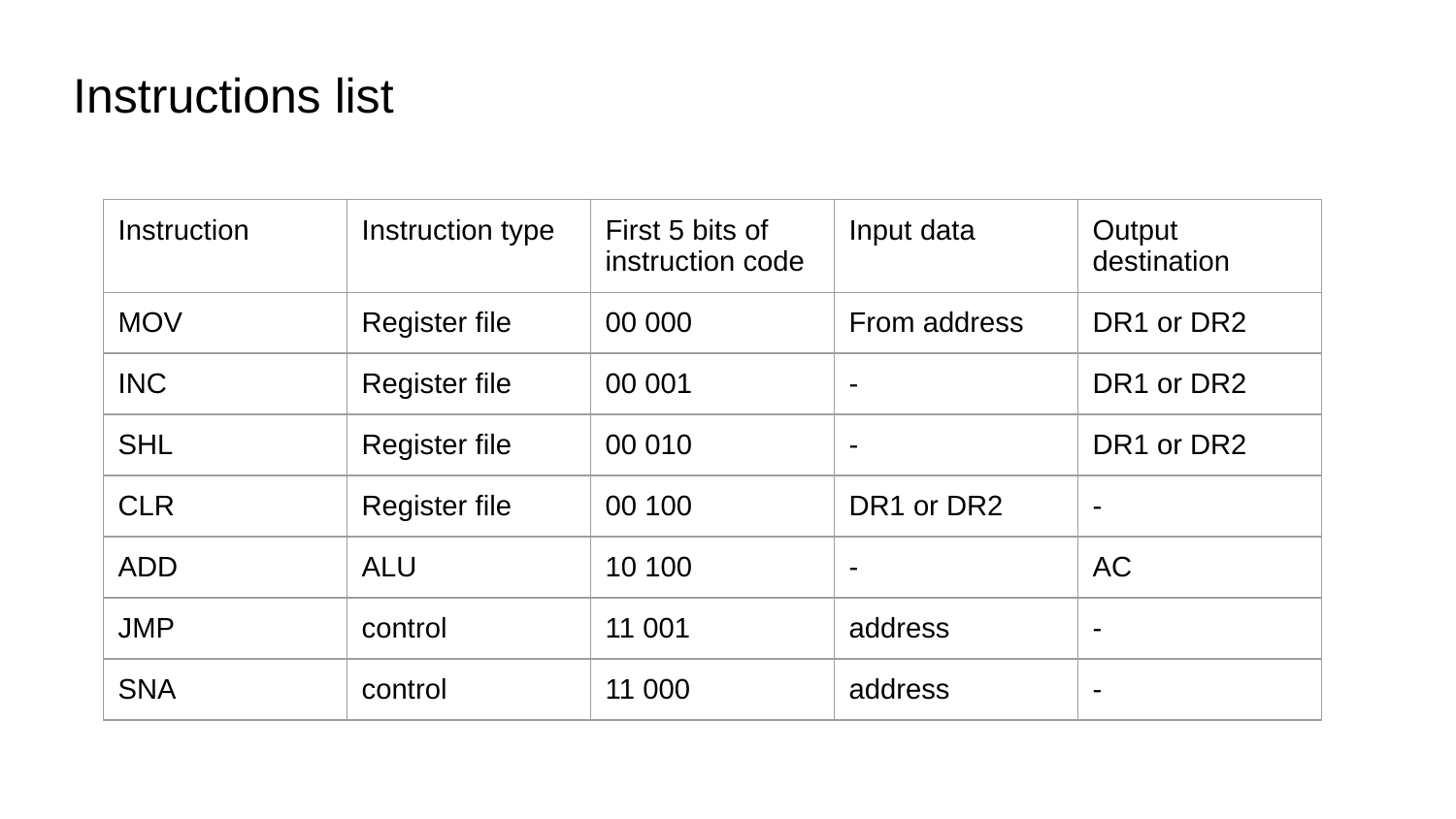

Instructions list
| Instruction | Instruction type | First 5 bits of instruction code | Input data | Output destination |
| --- | --- | --- | --- | --- |
| MOV | Register file | 00 000 | From address | DR1 or DR2 |
| INC | Register file | 00 001 | - | DR1 or DR2 |
| SHL | Register file | 00 010 | - | DR1 or DR2 |
| CLR | Register file | 00 100 | DR1 or DR2 | - |
| ADD | ALU | 10 100 | - | AC |
| JMP | control | 11 001 | address | - |
| SNA | control | 11 000 | address | - |